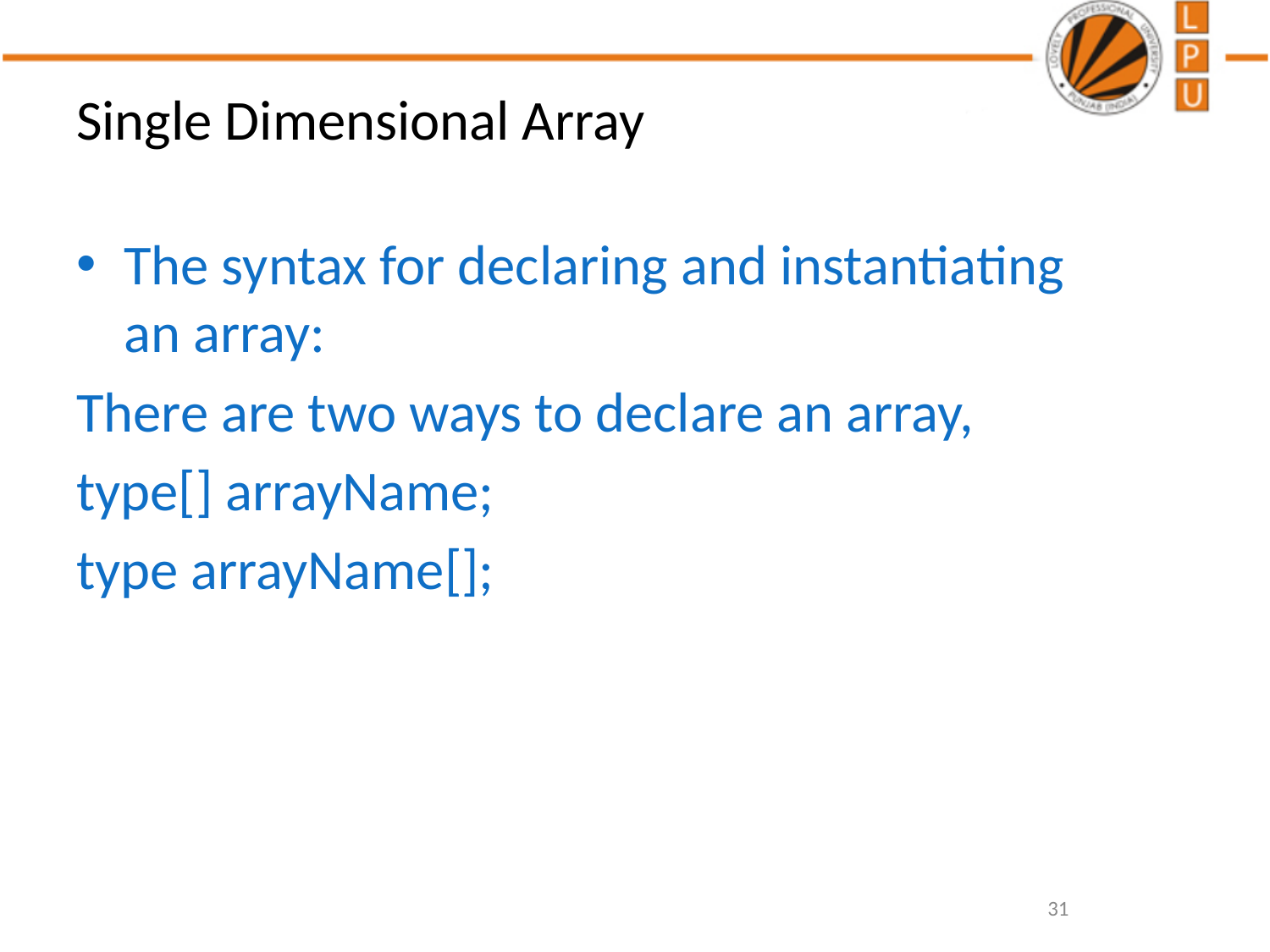

# Single Dimensional Array
The syntax for declaring and instantiating an array:
There are two ways to declare an array,
type[] arrayName;
type arrayName[];

31